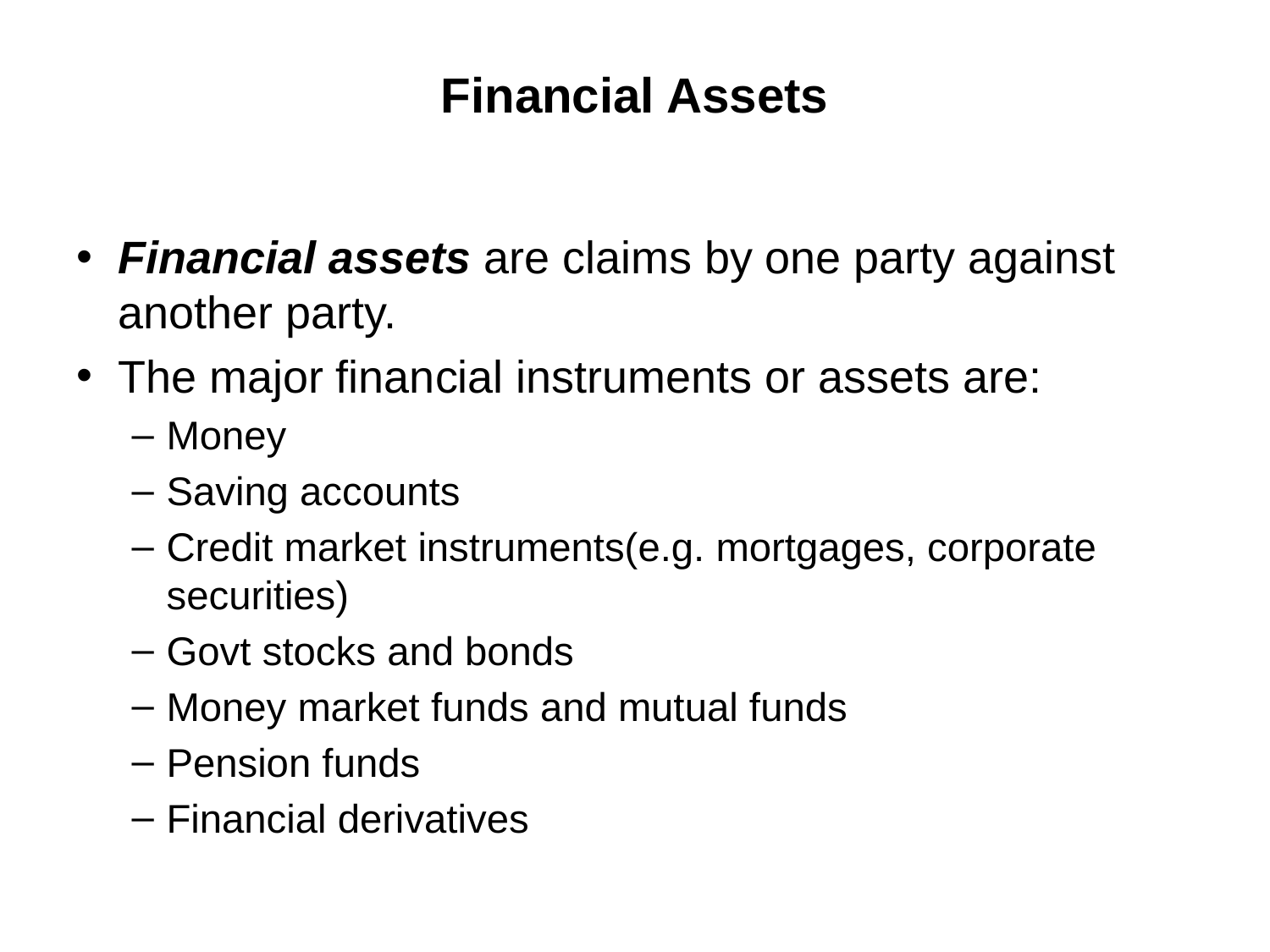

# Financial Assets
Financial assets are claims by one party against another party.
The major financial instruments or assets are:
Money
Saving accounts
Credit market instruments(e.g. mortgages, corporate securities)
Govt stocks and bonds
Money market funds and mutual funds
Pension funds
Financial derivatives